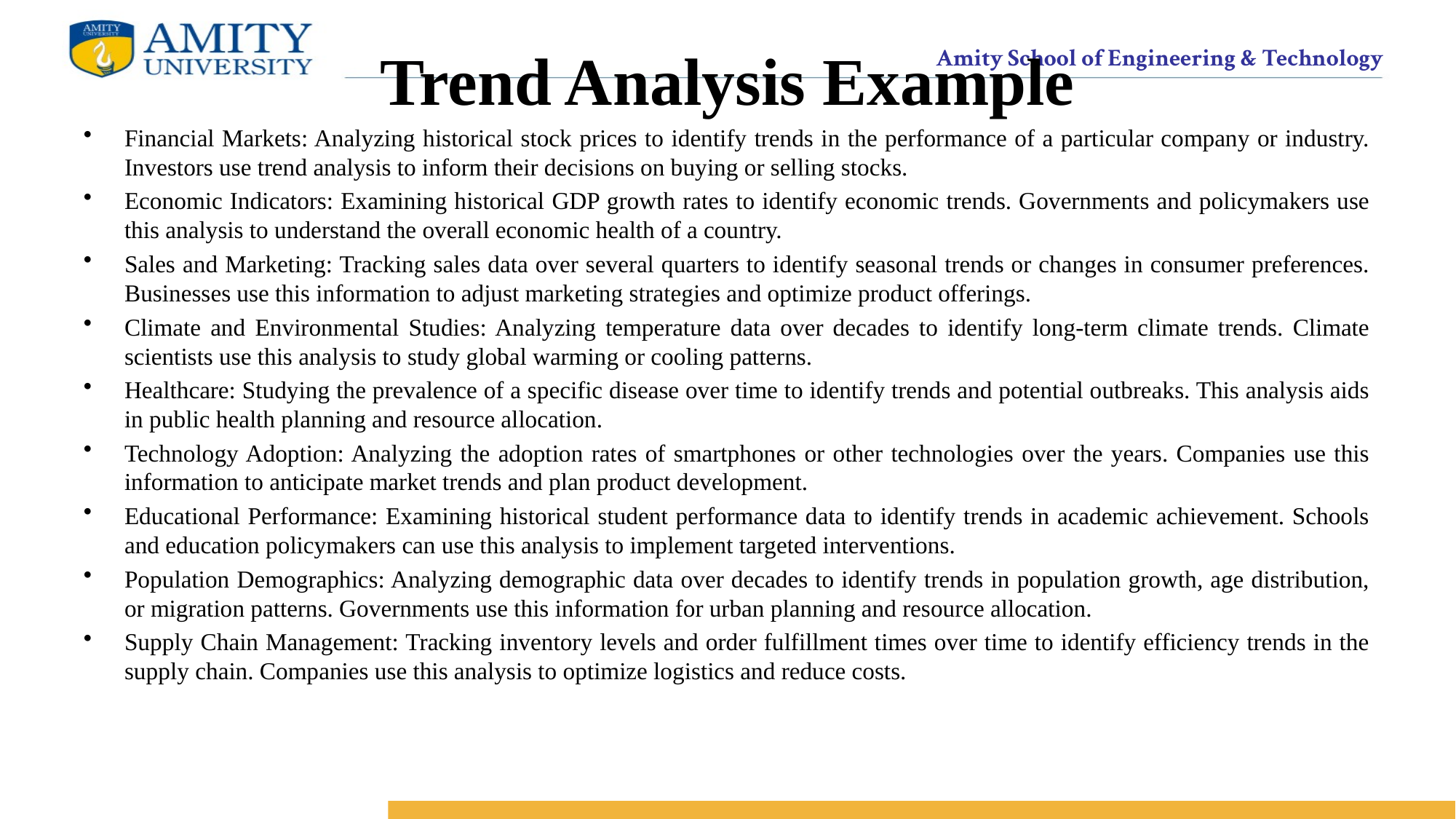

# Trend Analysis Example
Financial Markets: Analyzing historical stock prices to identify trends in the performance of a particular company or industry. Investors use trend analysis to inform their decisions on buying or selling stocks.
Economic Indicators: Examining historical GDP growth rates to identify economic trends. Governments and policymakers use this analysis to understand the overall economic health of a country.
Sales and Marketing: Tracking sales data over several quarters to identify seasonal trends or changes in consumer preferences. Businesses use this information to adjust marketing strategies and optimize product offerings.
Climate and Environmental Studies: Analyzing temperature data over decades to identify long-term climate trends. Climate scientists use this analysis to study global warming or cooling patterns.
Healthcare: Studying the prevalence of a specific disease over time to identify trends and potential outbreaks. This analysis aids in public health planning and resource allocation.
Technology Adoption: Analyzing the adoption rates of smartphones or other technologies over the years. Companies use this information to anticipate market trends and plan product development.
Educational Performance: Examining historical student performance data to identify trends in academic achievement. Schools and education policymakers can use this analysis to implement targeted interventions.
Population Demographics: Analyzing demographic data over decades to identify trends in population growth, age distribution, or migration patterns. Governments use this information for urban planning and resource allocation.
Supply Chain Management: Tracking inventory levels and order fulfillment times over time to identify efficiency trends in the supply chain. Companies use this analysis to optimize logistics and reduce costs.